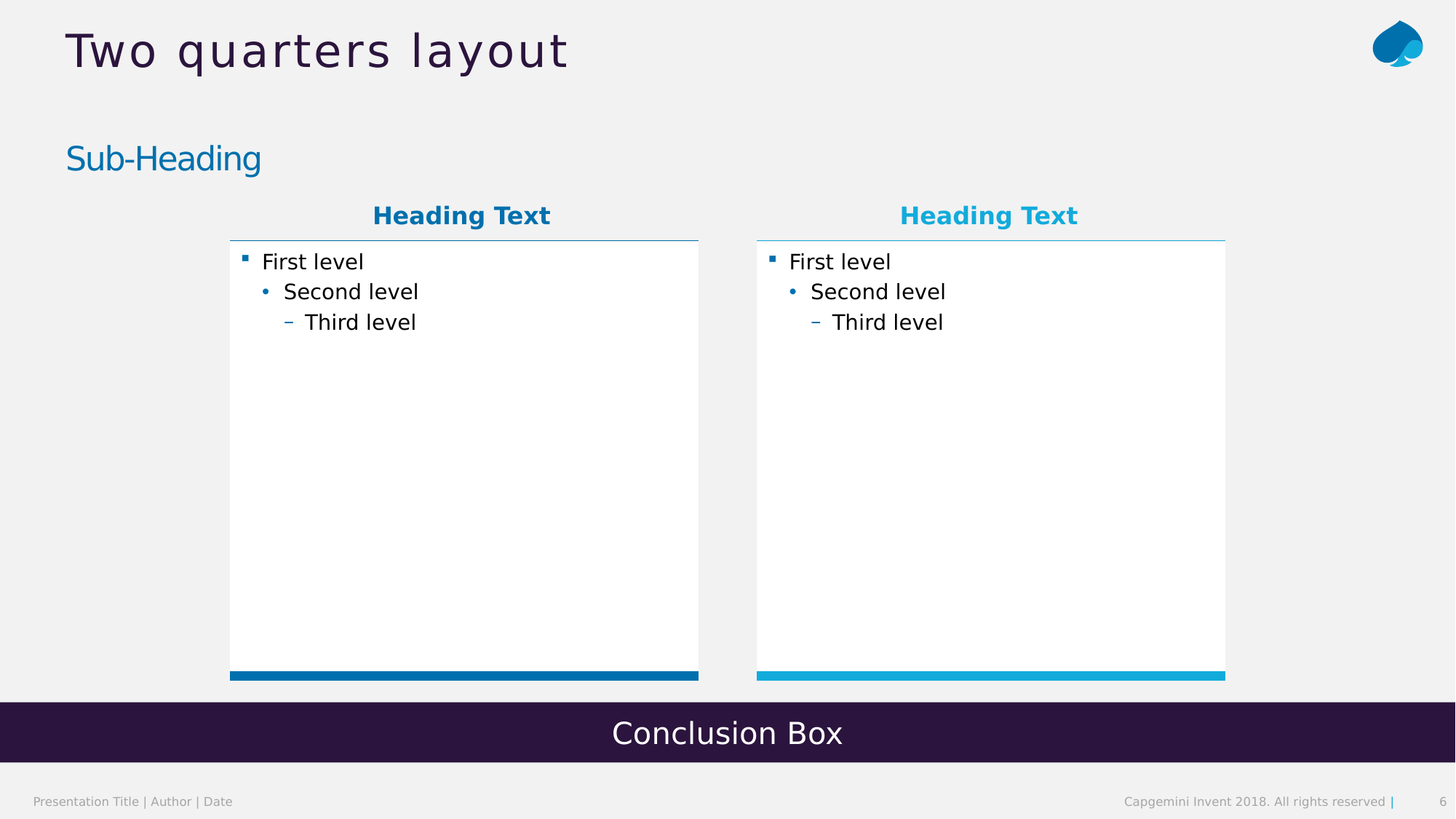

# Two quarters layout
Sub-Heading
Heading Text
Heading Text
First level
Second level
Third level
First level
Second level
Third level
Conclusion Box